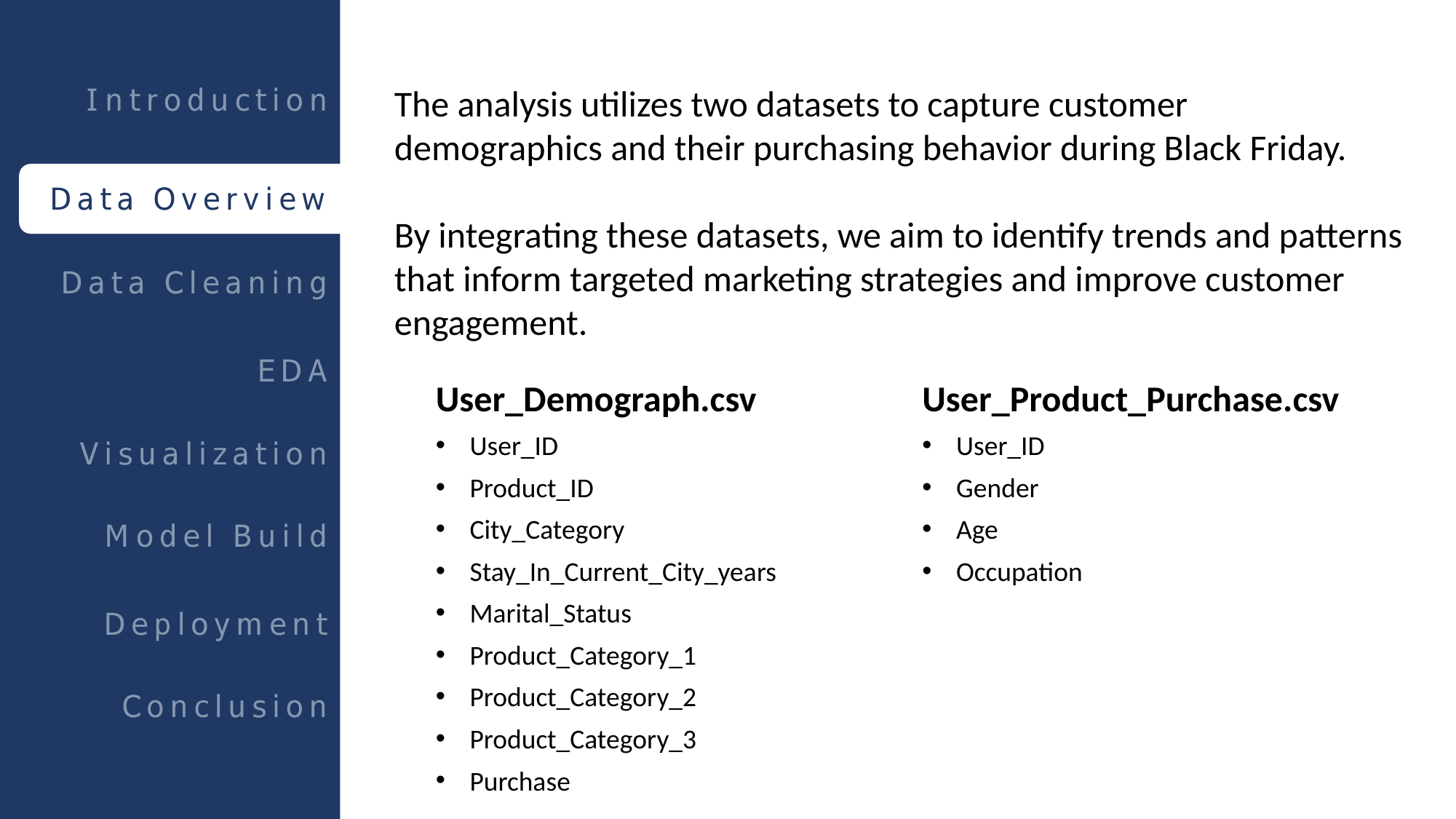

Introduction
The analysis utilizes two datasets to capture customer demographics and their purchasing behavior during Black Friday.

By integrating these datasets, we aim to identify trends and patterns that inform targeted marketing strategies and improve customer engagement.

Data Overview
Data Cleaning
EDA
User_Demograph.csv
User_ID
Product_ID
City_Category
Stay_In_Current_City_years
Marital_Status
Product_Category_1
Product_Category_2
Product_Category_3
Purchase
User_Product_Purchase.csv
User_ID
Gender
Age
Occupation
Visualization
Model Build
Deployment
Conclusion